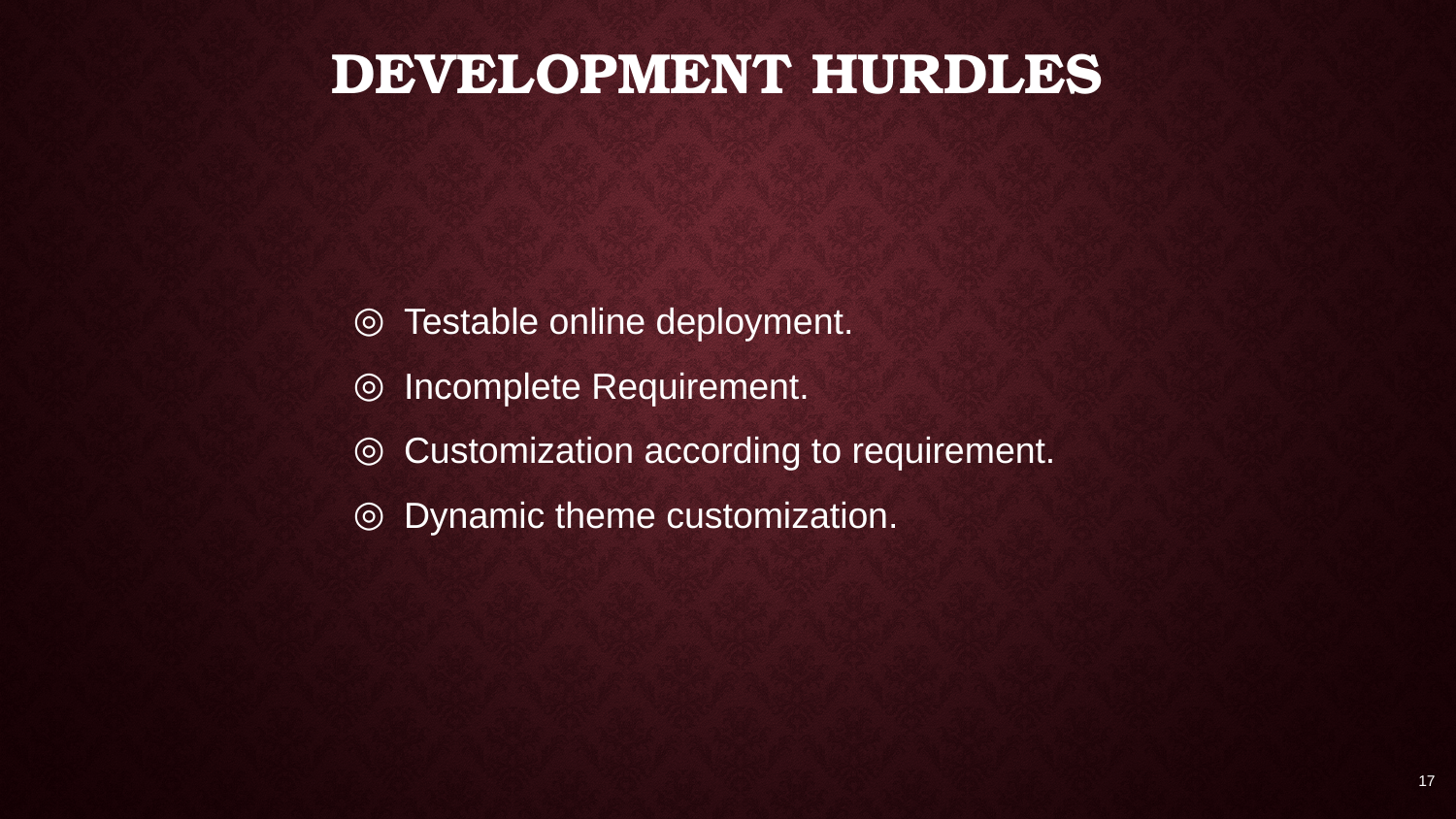

# Development Hurdles

Testable online deployment.
Incomplete Requirement.
Customization according to requirement.
Dynamic theme customization.

17